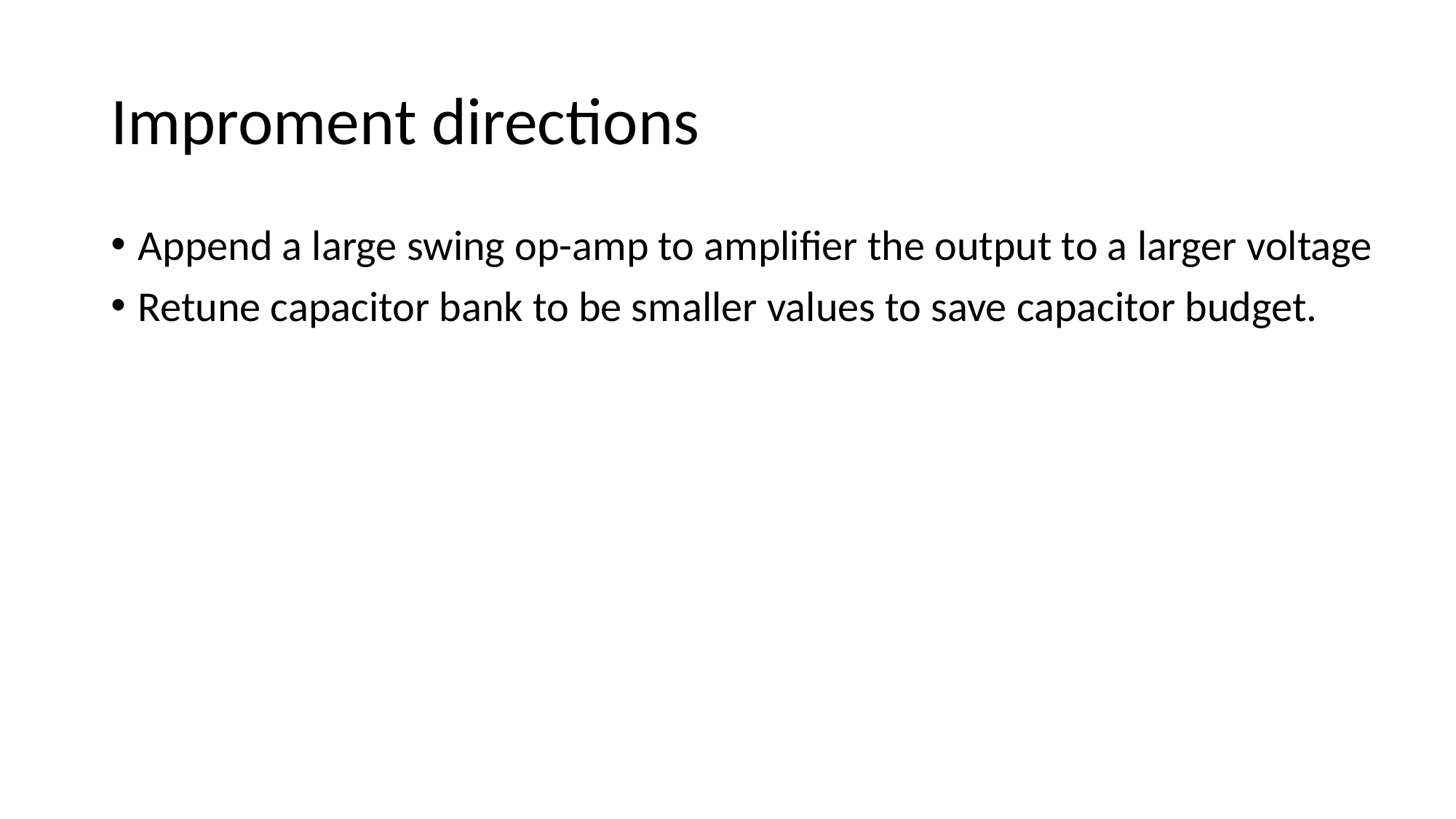

# Improment directions
Append a large swing op-amp to amplifier the output to a larger voltage
Retune capacitor bank to be smaller values to save capacitor budget.